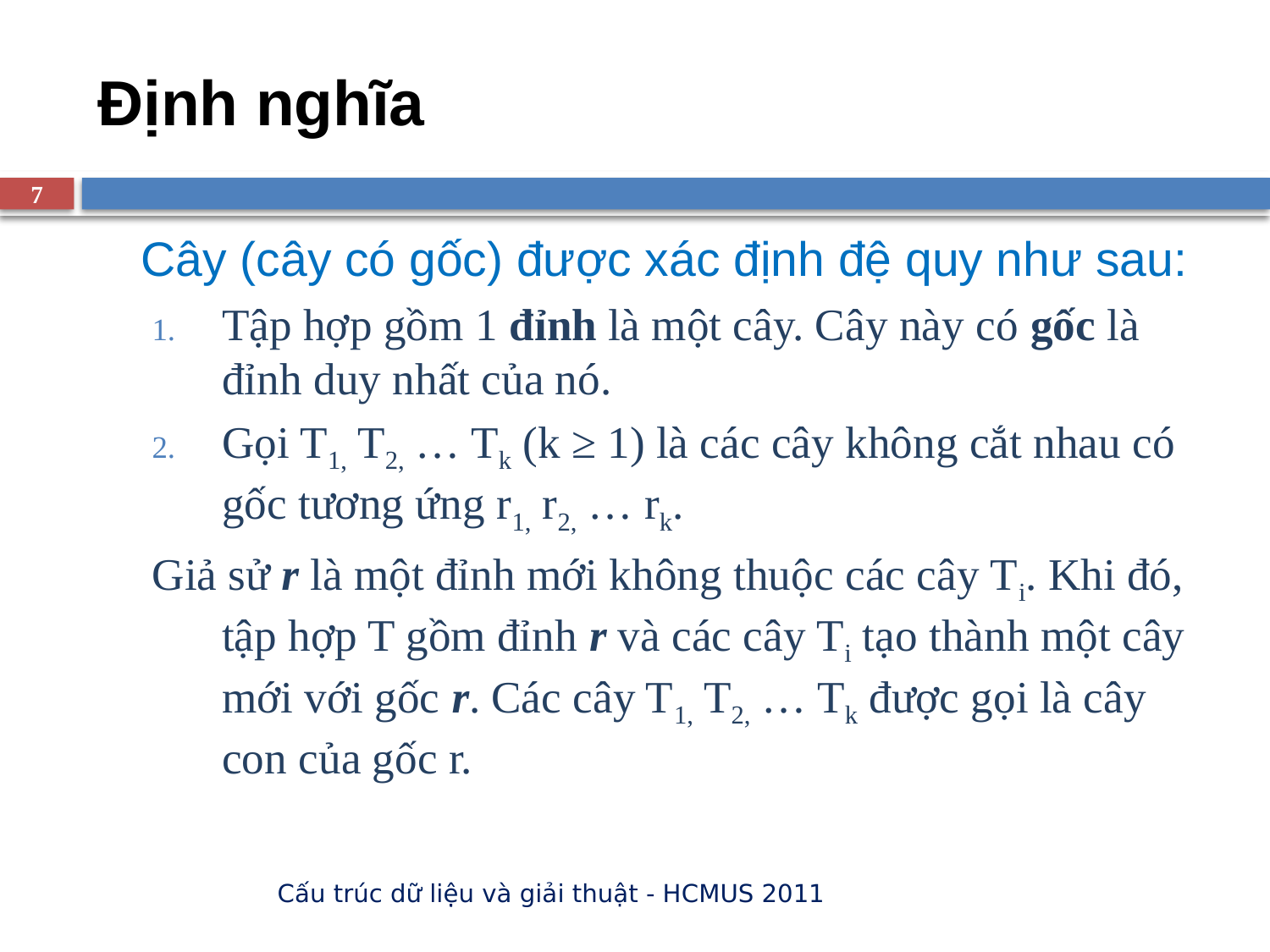

# Định nghĩa
7
	Cây (cây có gốc) được xác định đệ quy như sau:
Tập hợp gồm 1 đỉnh là một cây. Cây này có gốc là đỉnh duy nhất của nó.
Gọi T1, T2, … Tk (k ≥ 1) là các cây không cắt nhau có gốc tương ứng r1, r2, … rk.
Giả sử r là một đỉnh mới không thuộc các cây Ti. Khi đó, tập hợp T gồm đỉnh r và các cây Ti tạo thành một cây mới với gốc r. Các cây T1, T2, … Tk được gọi là cây con của gốc r.
Cấu trúc dữ liệu và giải thuật - HCMUS 2011